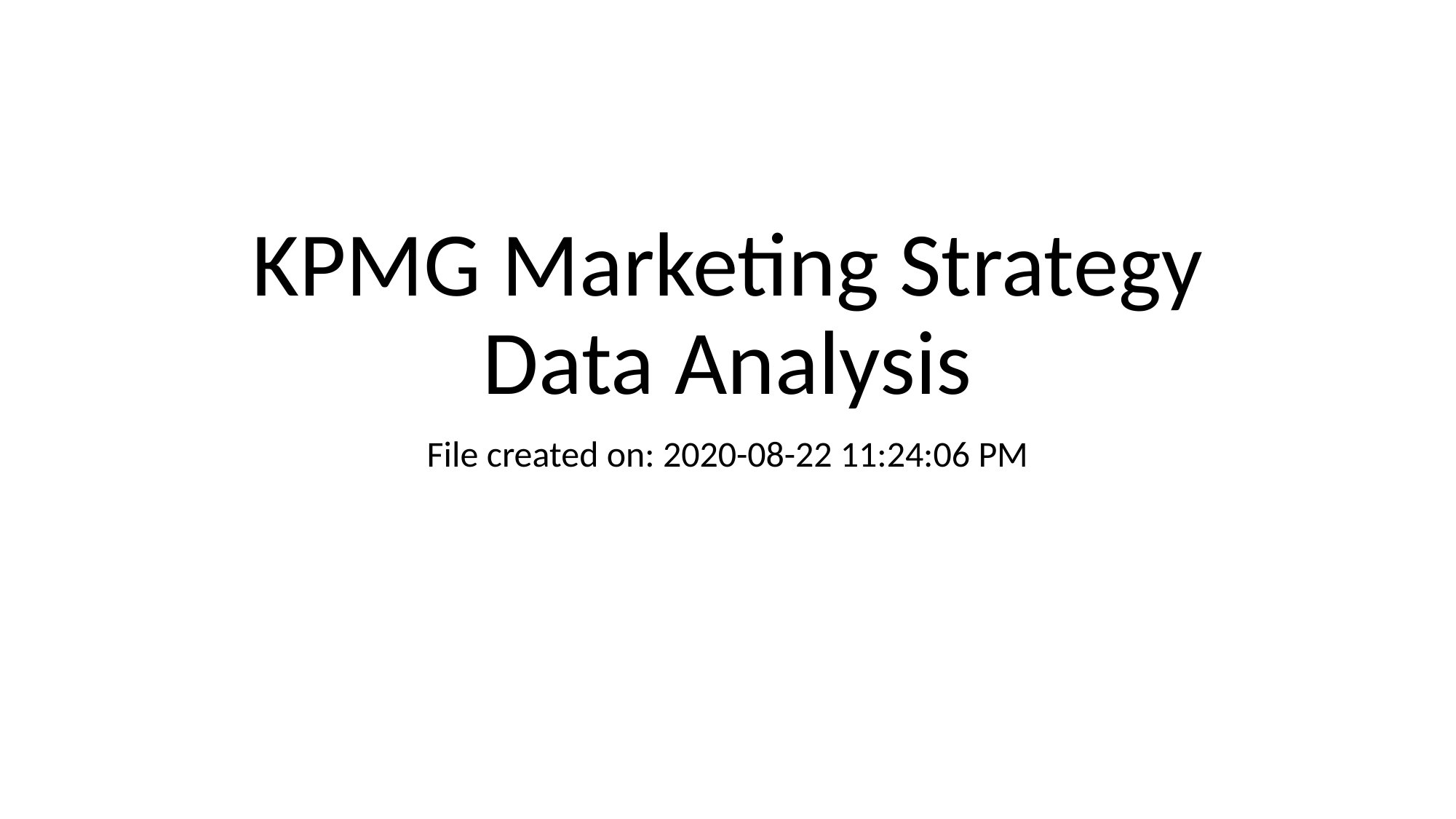

# KPMG Marketing Strategy Data Analysis
File created on: 2020-08-22 11:24:06 PM